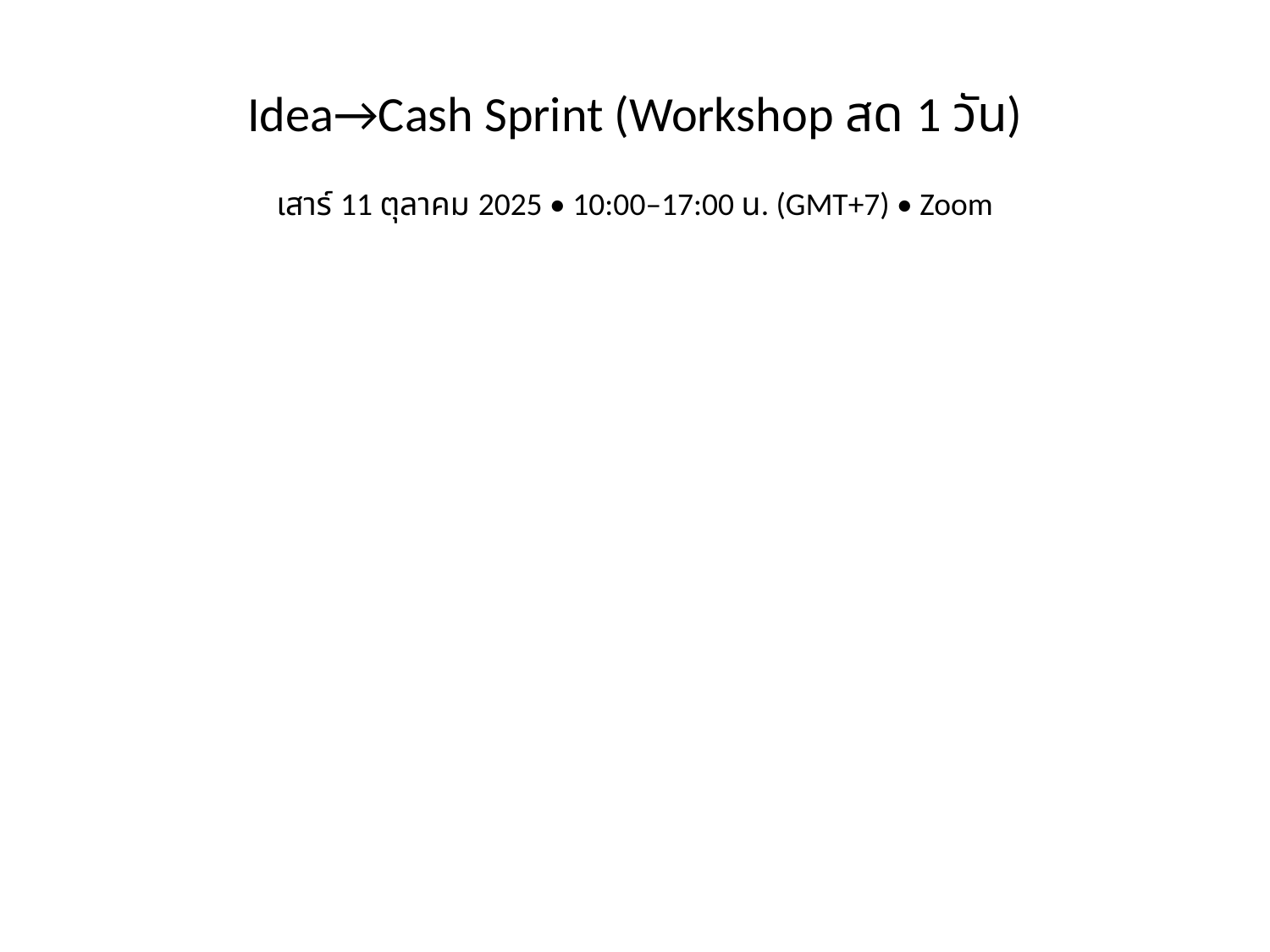

#
Idea→Cash Sprint (Workshop สด 1 วัน)
เสาร์ 11 ตุลาคม 2025 • 10:00–17:00 น. (GMT+7) • Zoom